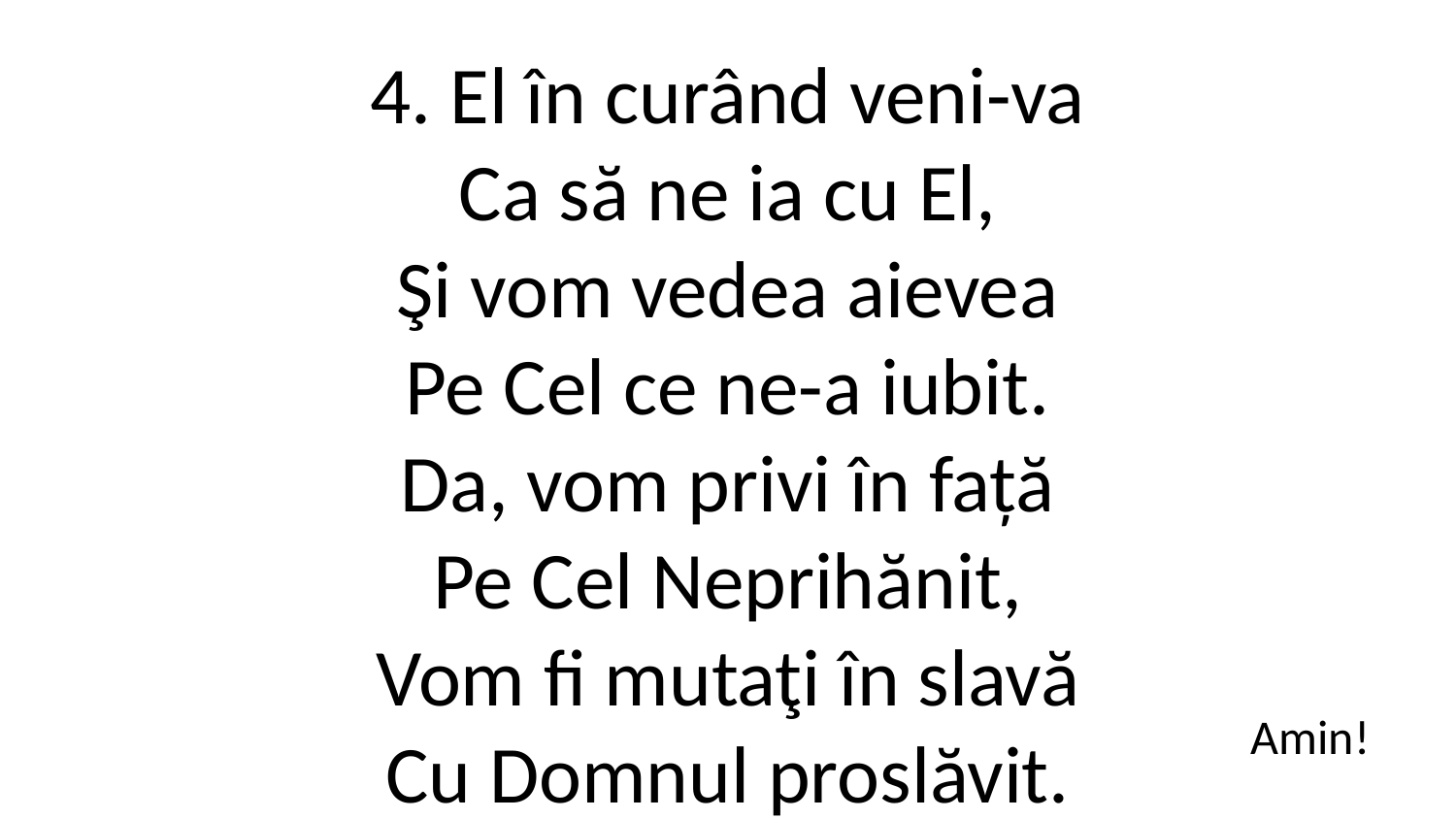

4. El în curând veni-va
Ca să ne ia cu El,
Şi vom vedea aievea
Pe Cel ce ne-a iubit.
Da, vom privi în față
Pe Cel Neprihănit,
Vom fi mutaţi în slavă
Cu Domnul proslăvit.

Amin!